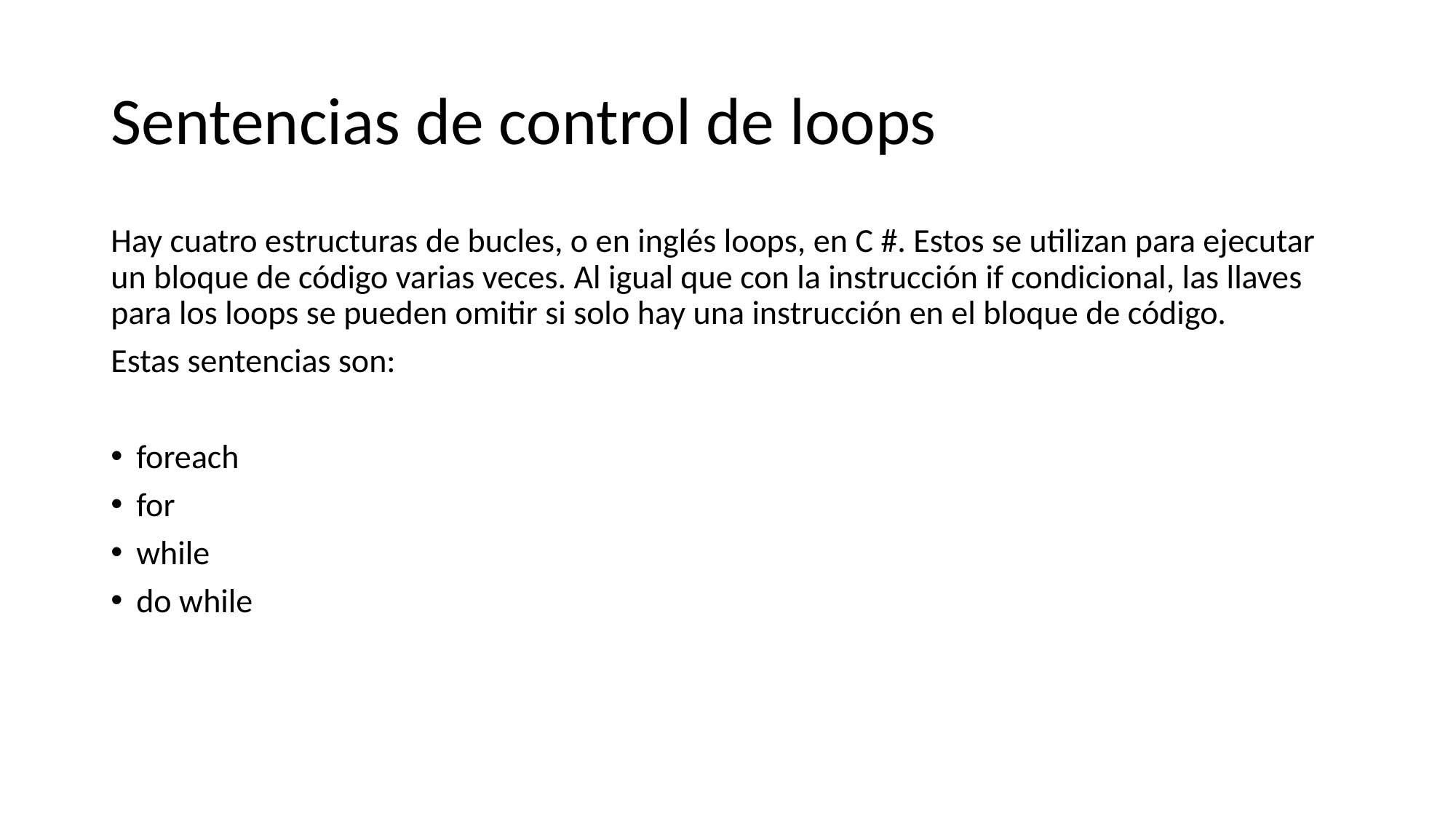

# Sentencias de control de loops
Hay cuatro estructuras de bucles, o en inglés loops, en C #. Estos se utilizan para ejecutar un bloque de código varias veces. Al igual que con la instrucción if condicional, las llaves para los loops se pueden omitir si solo hay una instrucción en el bloque de código.
Estas sentencias son:

foreach
for
while
do while